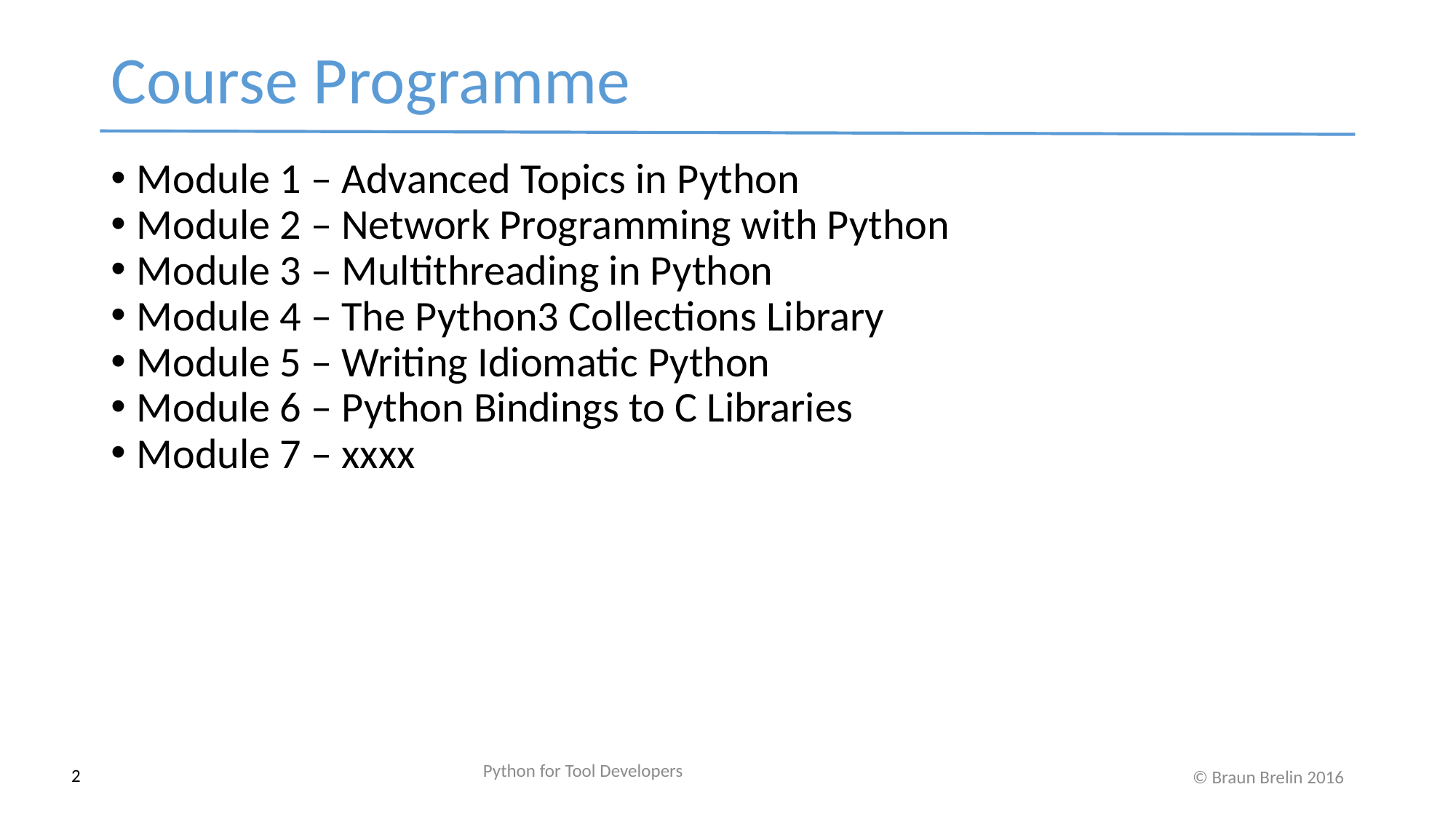

Course Programme
Module 1 – Advanced Topics in Python
Module 2 – Network Programming with Python
Module 3 – Multithreading in Python
Module 4 – The Python3 Collections Library
Module 5 – Writing Idiomatic Python
Module 6 – Python Bindings to C Libraries
Module 7 – xxxx

Python for Tool Developers
2